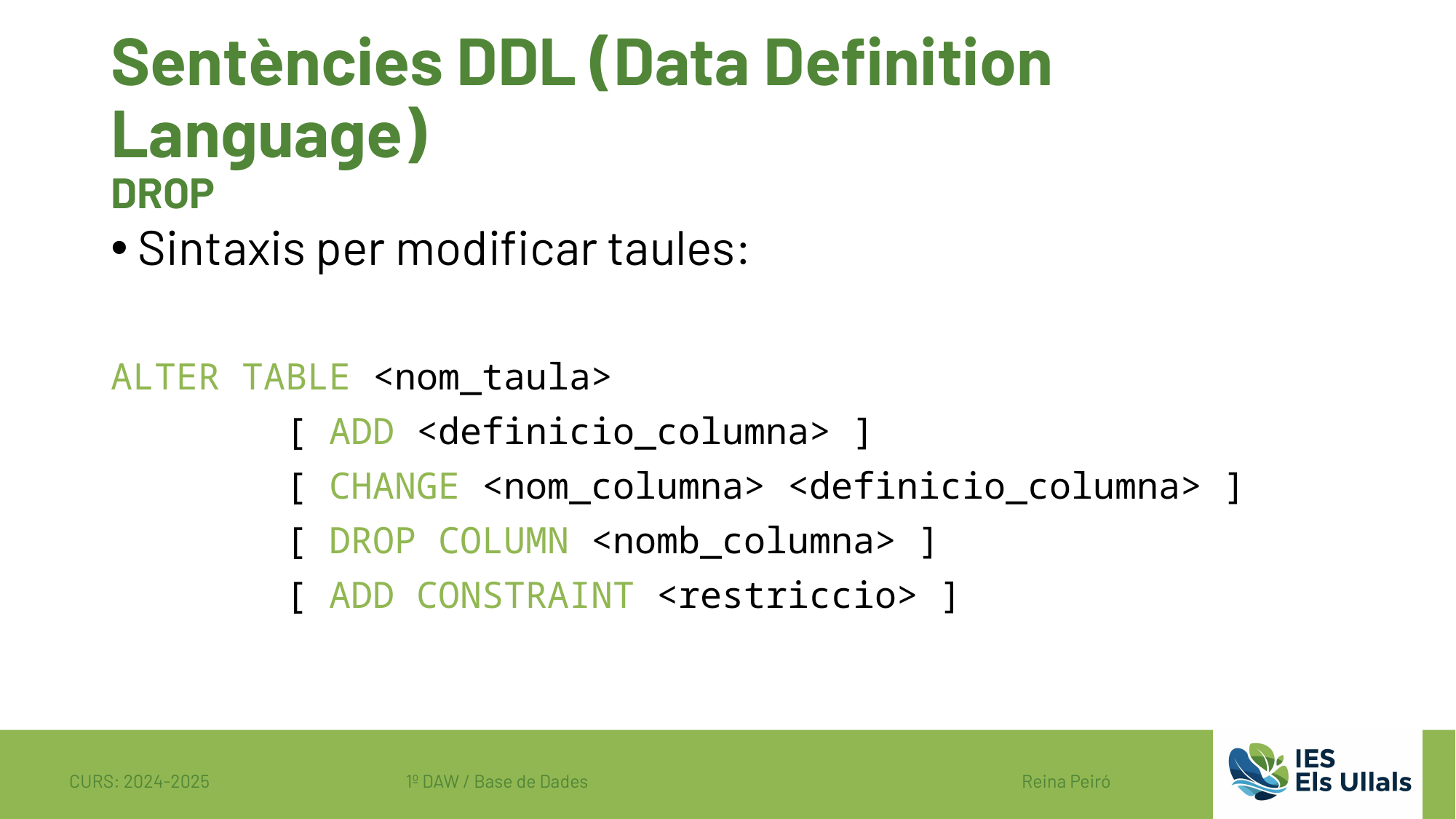

# Sentències DDL (Data Definition Language) DROP
Sintaxis per modificar taules:

ALTER TABLE <nom_taula>
        [ ADD <definicio_columna> ]
        [ CHANGE <nom_columna> <definicio_columna> ]
        [ DROP COLUMN <nomb_columna> ]
        [ ADD CONSTRAINT <restriccio> ]